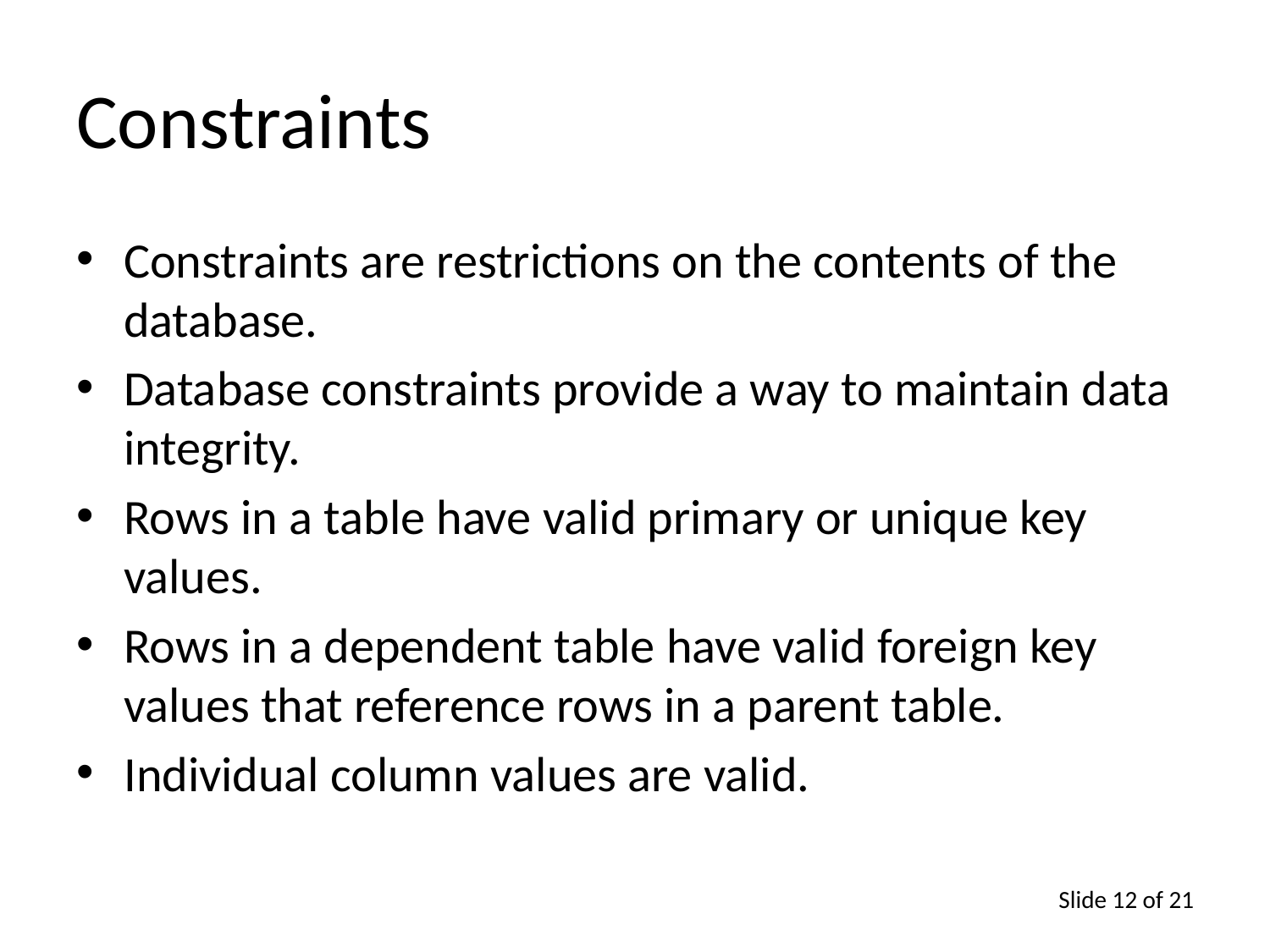

# Constraints
Constraints are restrictions on the contents of the database.
Database constraints provide a way to maintain data integrity.
Rows in a table have valid primary or unique key values.
Rows in a dependent table have valid foreign key values that reference rows in a parent table.
Individual column values are valid.